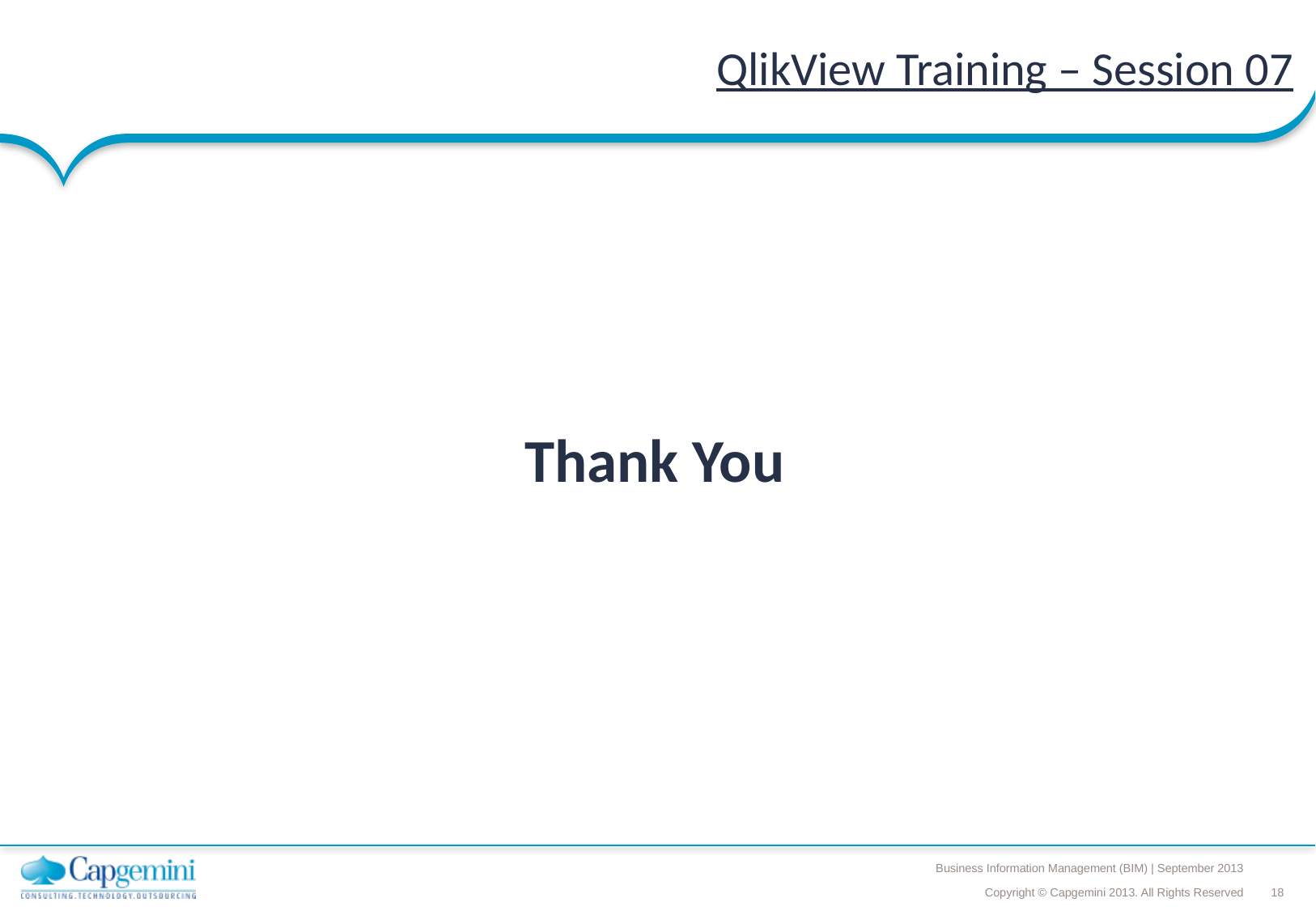

# QlikView Training – Session 07

Thank You